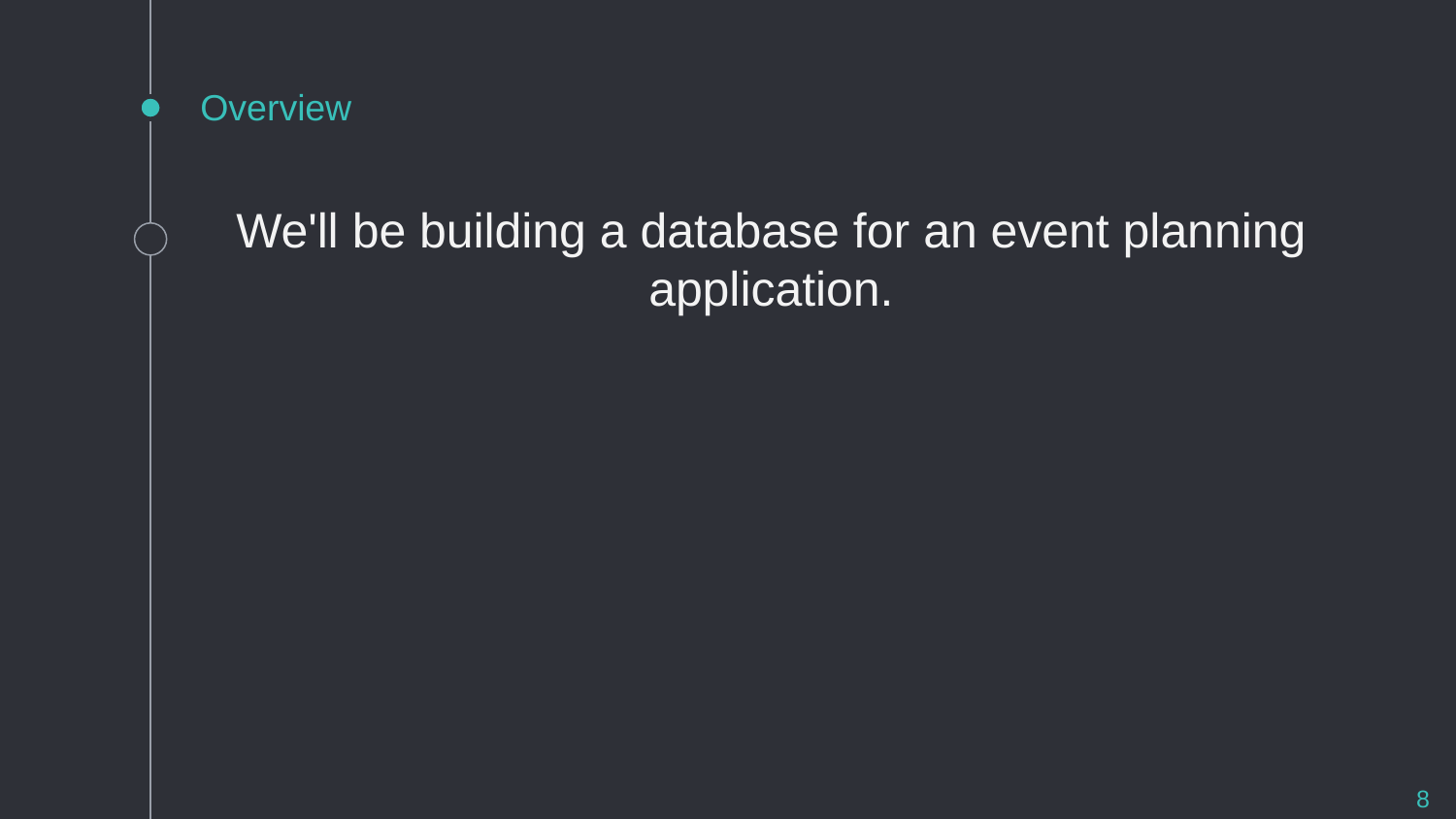

# Overview
We'll be building a database for an event planning application.
8